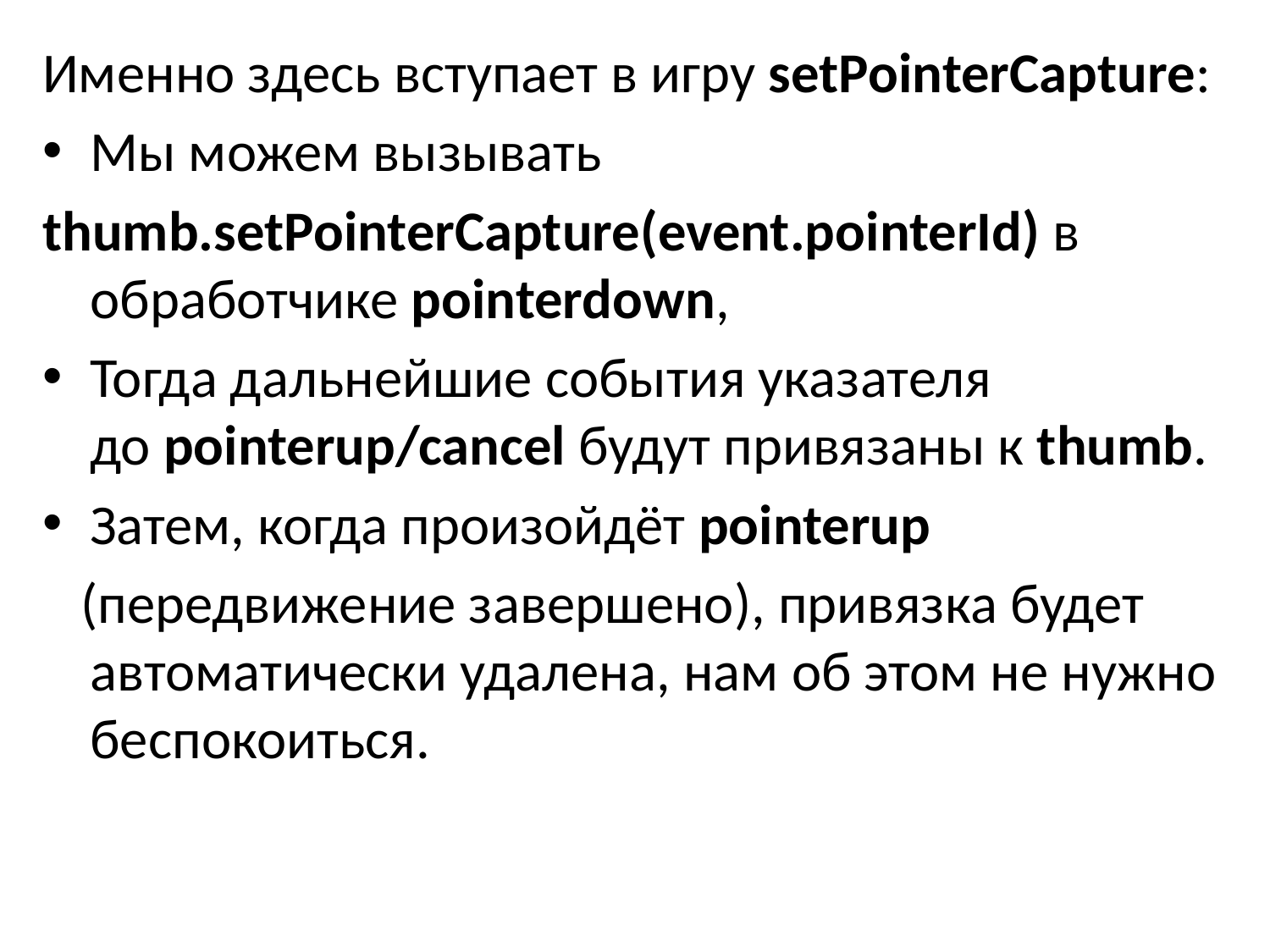

Именно здесь вступает в игру setPointerCapture:
Мы можем вызывать
thumb.setPointerCapture(event.pointerId) в обработчике pointerdown,
Тогда дальнейшие события указателя до pointerup/cancel будут привязаны к thumb.
Затем, когда произойдёт pointerup
   (передвижение завершено), привязка будет автоматически удалена, нам об этом не нужно беспокоиться.